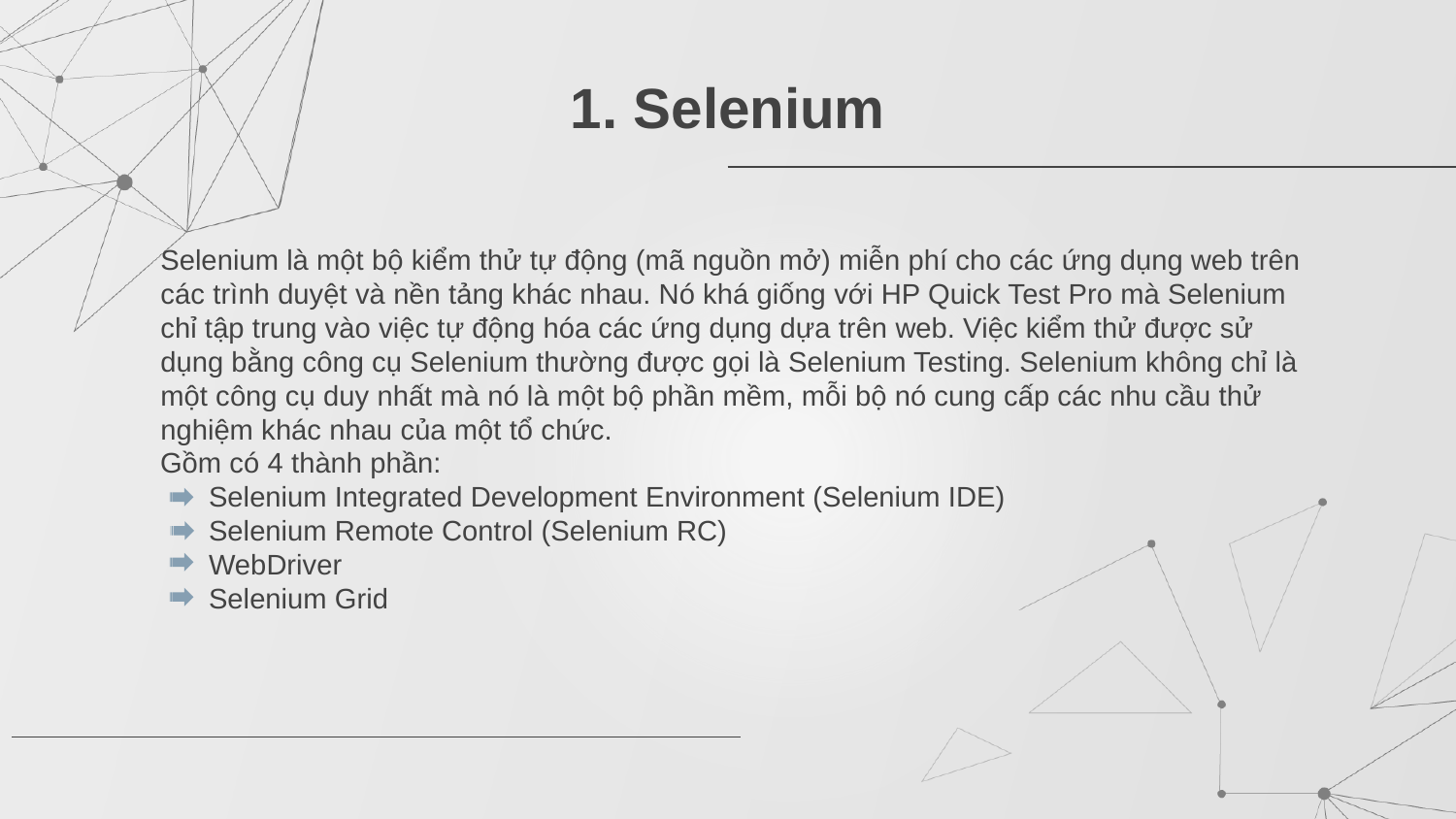

# 1. Selenium
Selenium là một bộ kiểm thử tự động (mã nguồn mở) miễn phí cho các ứng dụng web trên các trình duyệt và nền tảng khác nhau. Nó khá giống với HP Quick Test Pro mà Selenium chỉ tập trung vào việc tự động hóa các ứng dụng dựa trên web. Việc kiểm thử được sử dụng bằng công cụ Selenium thường được gọi là Selenium Testing. Selenium không chỉ là một công cụ duy nhất mà nó là một bộ phần mềm, mỗi bộ nó cung cấp các nhu cầu thử nghiệm khác nhau của một tổ chức.
Gồm có 4 thành phần:
	Selenium Integrated Development Environment (Selenium IDE)
	Selenium Remote Control (Selenium RC)
	WebDriver
	Selenium Grid